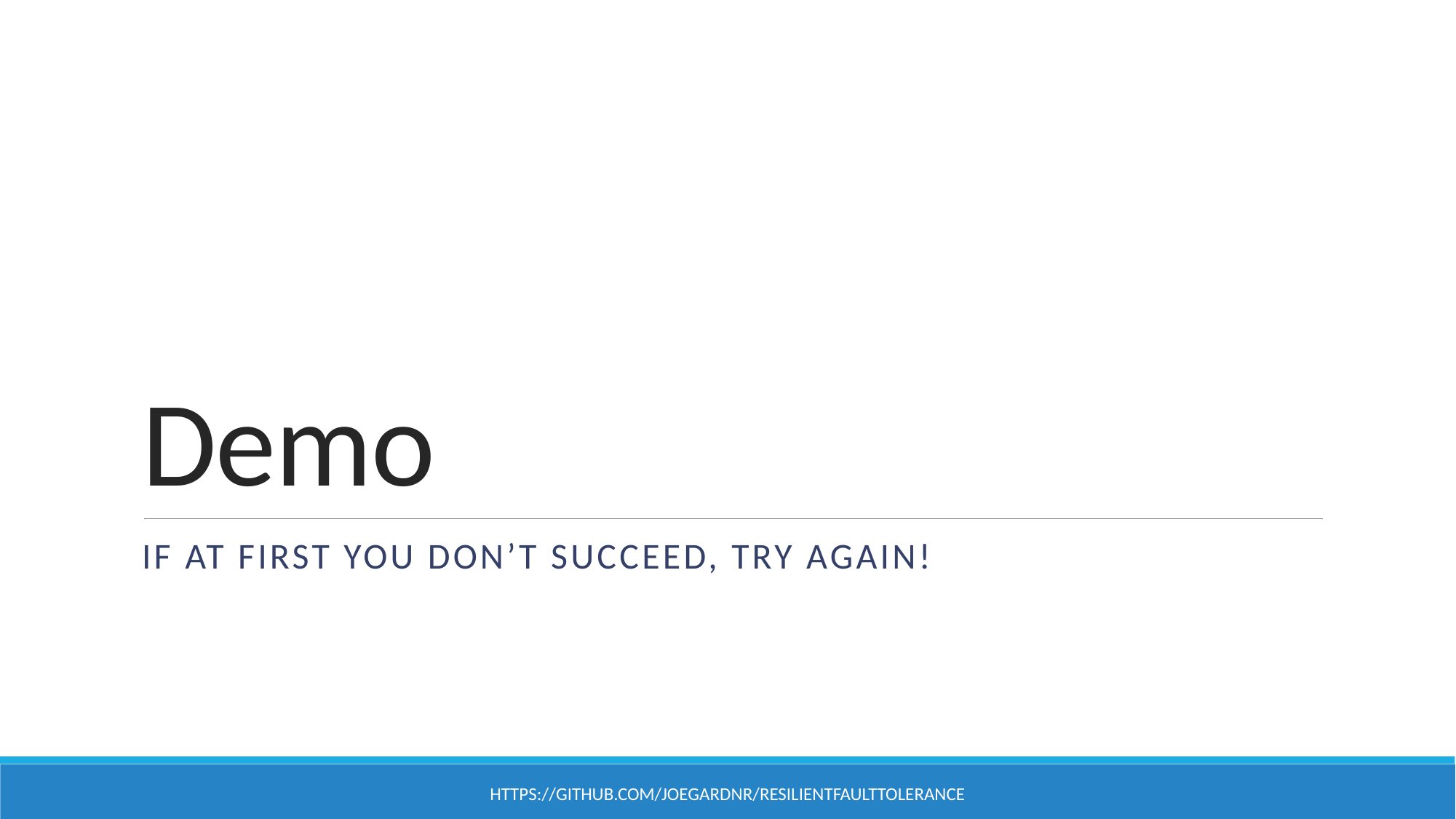

# Demo
If at First you Don’t Succeed, try Again!
https://github.com/joegardnr/ResilientFaultTolerance